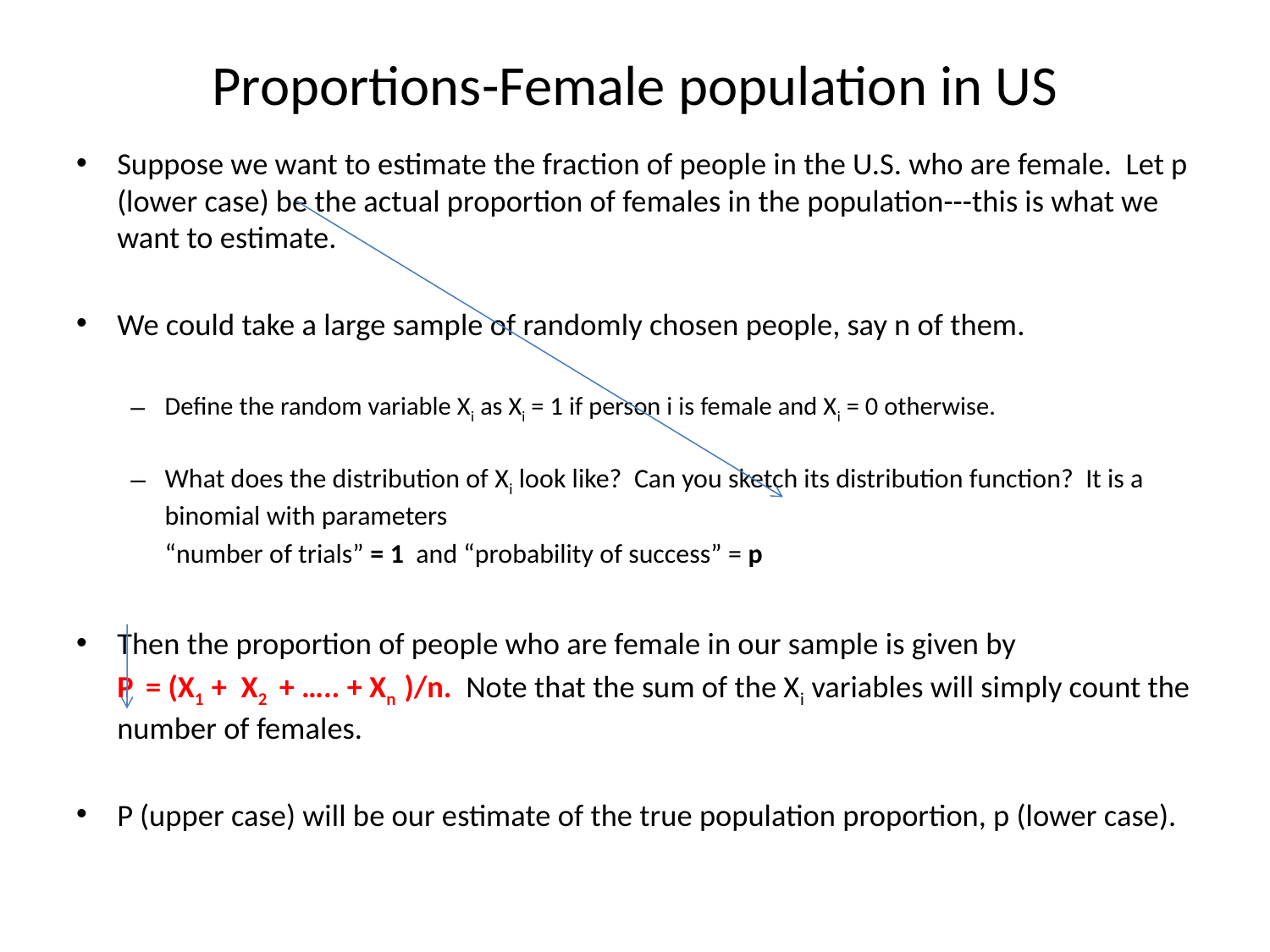

# Proportions-Female population in US
Suppose we want to estimate the fraction of people in the U.S. who are female.  Let p (lower case) be the actual proportion of females in the population---this is what we want to estimate.

We could take a large sample of randomly chosen people, say n of them.

Define the random variable Xi as Xi = 1 if person i is female and Xi = 0 otherwise.
What does the distribution of Xi look like?  Can you sketch its distribution function?  It is a binomial with parameters
	“number of trials” = 1  and “probability of success” = p

Then the proportion of people who are female in our sample is given by
	P   = (X1  +  X2   + ….. + Xn  )/n.  Note that the sum of the Xi variables will simply count the number of females.

P (upper case) will be our estimate of the true population proportion, p (lower case).